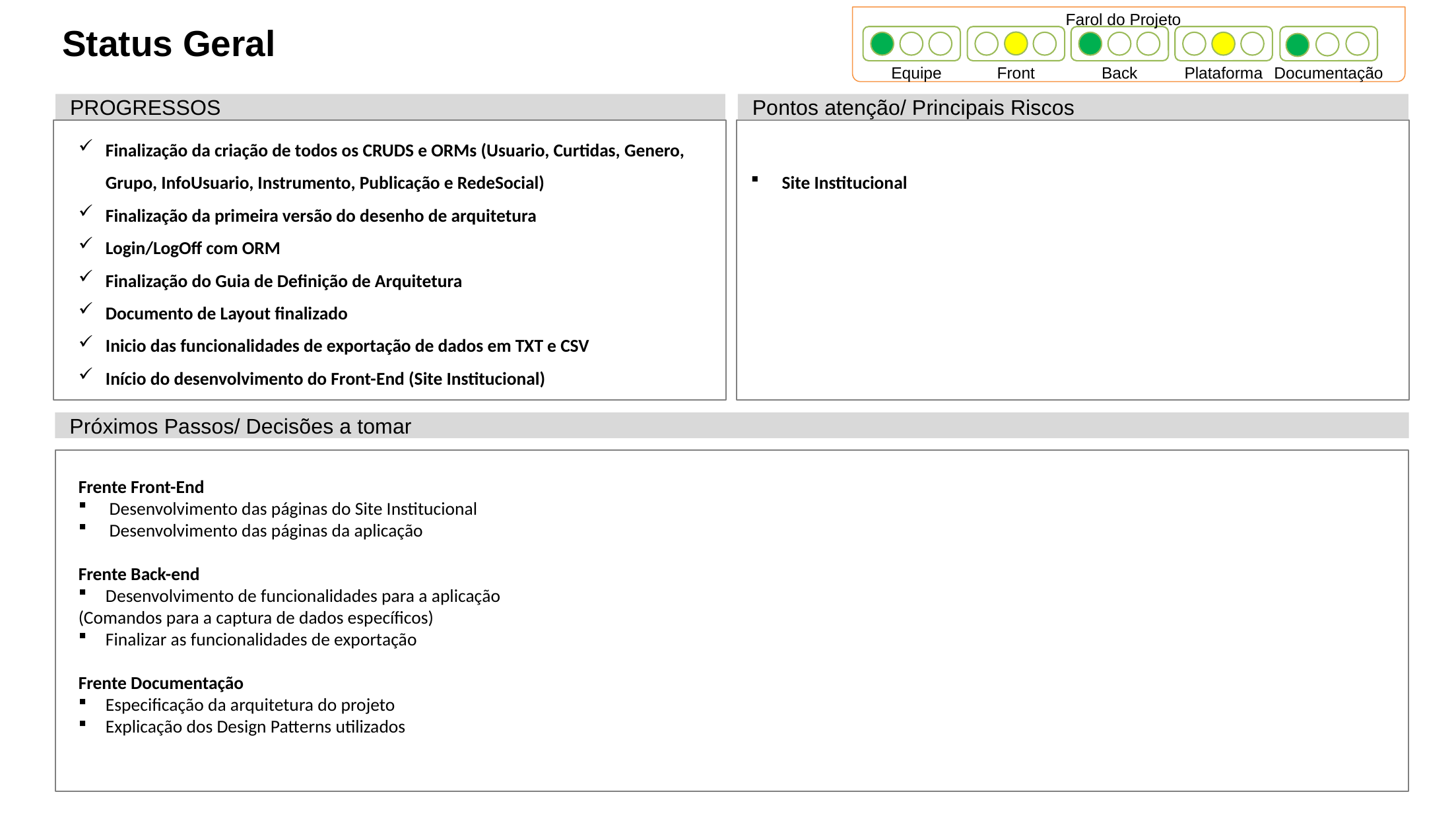

Farol do Projeto
# Status Geral

Equipe
Front
Back
Plataforma
Documentação
PROGRESSOS
Pontos atenção/ Principais Riscos

Finalização da criação de todos os CRUDS e ORMs (Usuario, Curtidas, Genero, Grupo, InfoUsuario, Instrumento, Publicação e RedeSocial)
Finalização da primeira versão do desenho de arquitetura
Login/LogOff com ORM
Finalização do Guia de Definição de Arquitetura
Documento de Layout finalizado
Inicio das funcionalidades de exportação de dados em TXT e CSV
Início do desenvolvimento do Front-End (Site Institucional)

Site Institucional
Próximos Passos/ Decisões a tomar

Frente Front-End
Desenvolvimento das páginas do Site Institucional
Desenvolvimento das páginas da aplicação

Frente Back-end
Desenvolvimento de funcionalidades para a aplicação
(Comandos para a captura de dados específicos)
Finalizar as funcionalidades de exportação

Frente Documentação
Especificação da arquitetura do projeto
Explicação dos Design Patterns utilizados